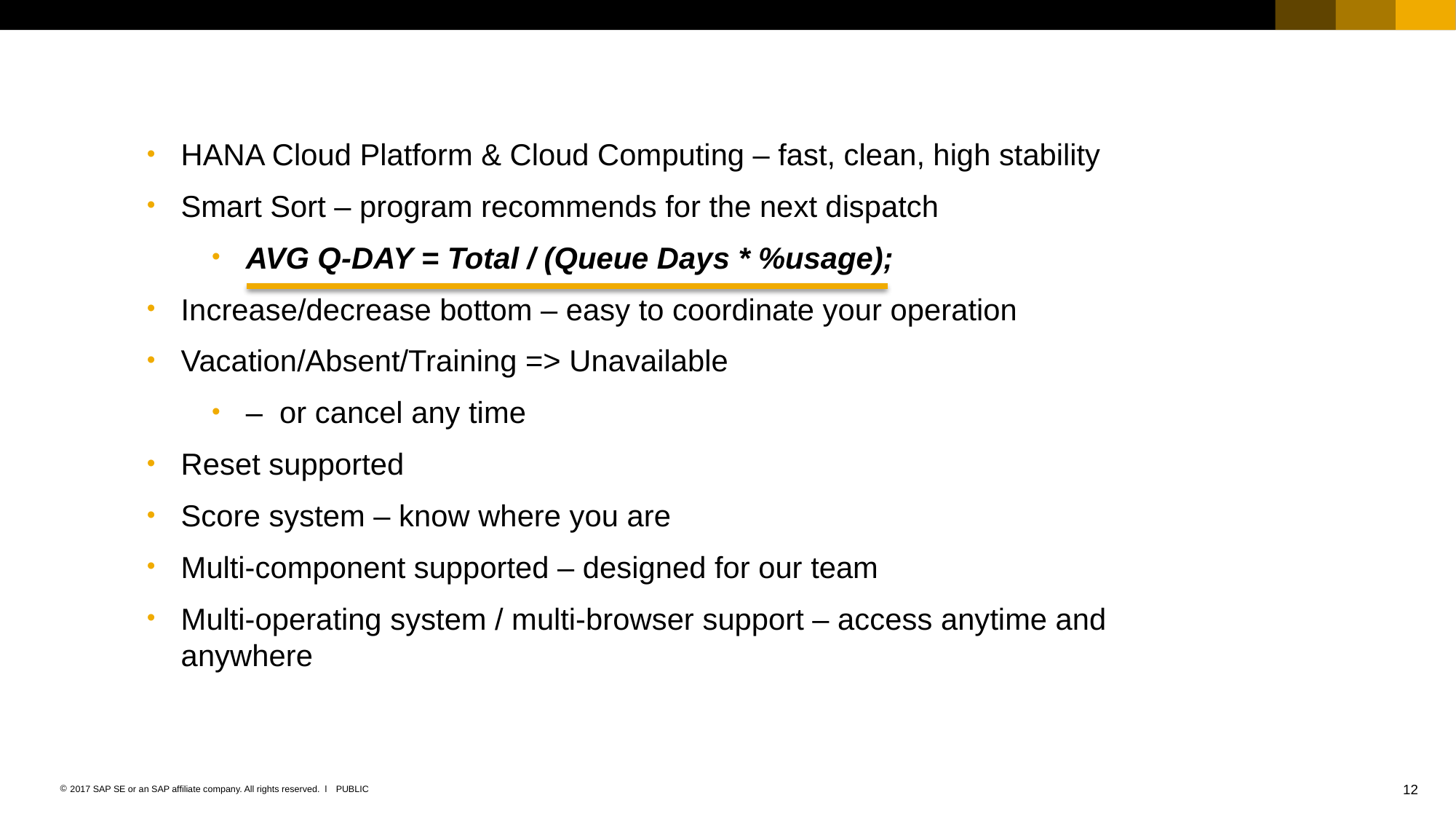

HANA Cloud Platform & Cloud Computing – fast, clean, high stability
Smart Sort – program recommends for the next dispatch
AVG Q-DAY = Total / (Queue Days * %usage);
Increase/decrease bottom – easy to coordinate your operation
Vacation/Absent/Training => Unavailable
–  or cancel any time
Reset supported
Score system – know where you are
Multi-component supported – designed for our team
Multi-operating system / multi-browser support – access anytime and anywhere